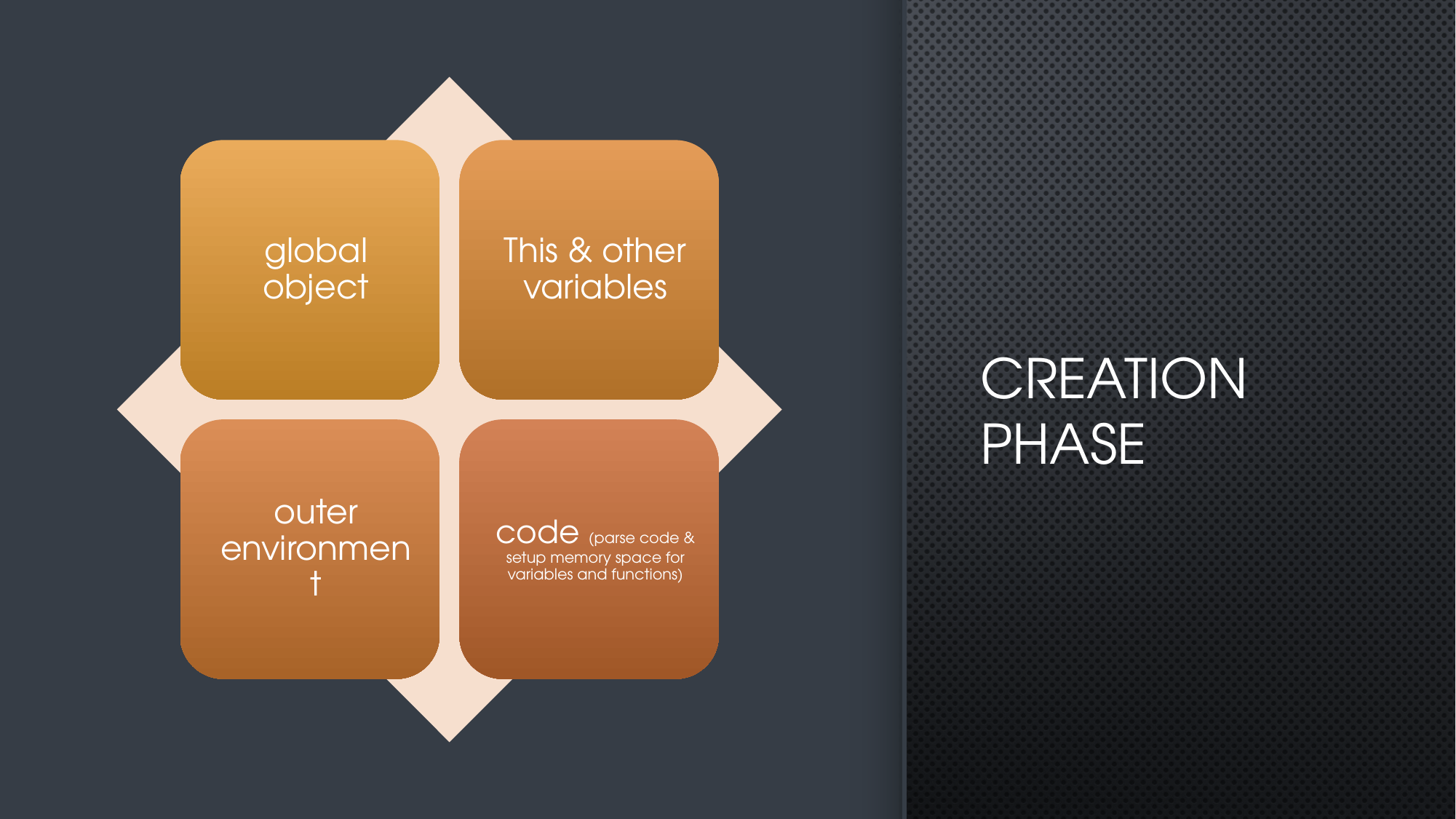

# creation phase
global object
This & other variables
outer environment
code (parse code & setup memory space for variables and functions)